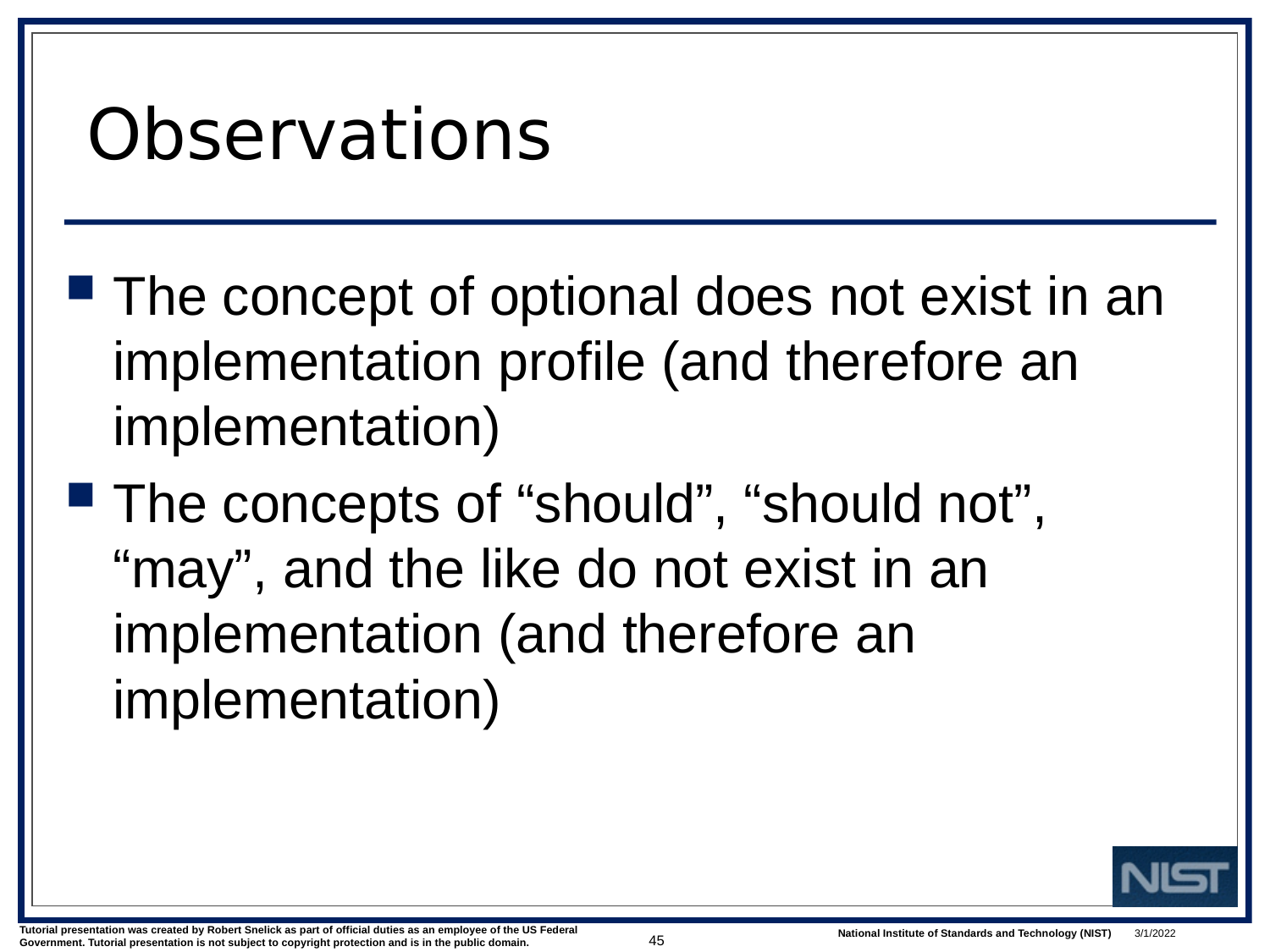

# Observations
The concept of optional does not exist in an implementation profile (and therefore an implementation)
The concepts of “should”, “should not”, “may”, and the like do not exist in an implementation (and therefore an implementation)

45
3/1/2022